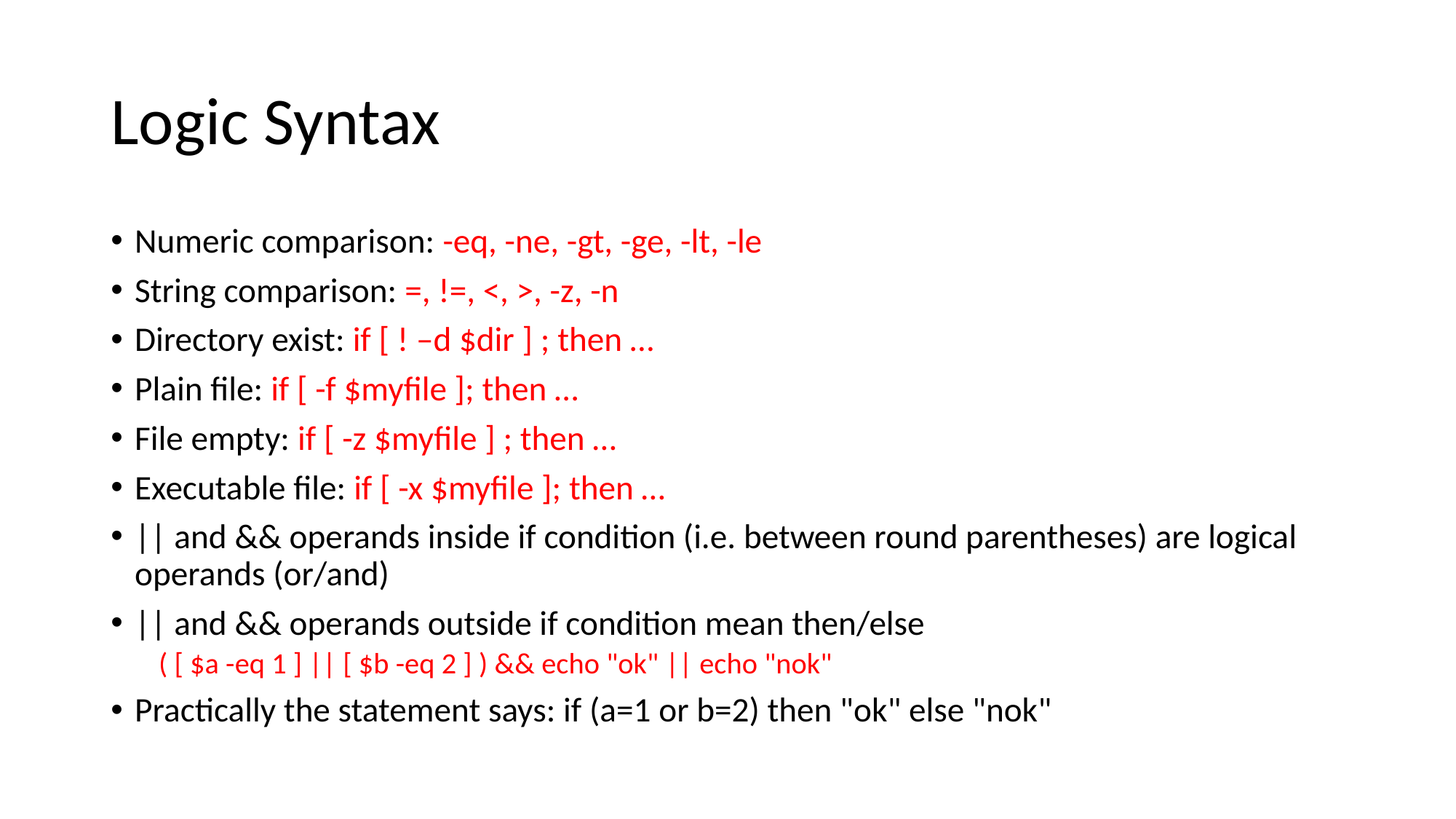

# Logic Syntax
Numeric comparison: -eq, -ne, -gt, -ge, -lt, -le
String comparison: =, !=, <, >, -z, -n
Directory exist: if [ ! –d $dir ] ; then …
Plain file: if [ -f $myfile ]; then …
File empty: if [ -z $myfile ] ; then …
Executable file: if [ -x $myfile ]; then …
|| and && operands inside if condition (i.e. between round parentheses) are logical operands (or/and)
|| and && operands outside if condition mean then/else
( [ $a -eq 1 ] || [ $b -eq 2 ] ) && echo "ok" || echo "nok"
Practically the statement says: if (a=1 or b=2) then "ok" else "nok"